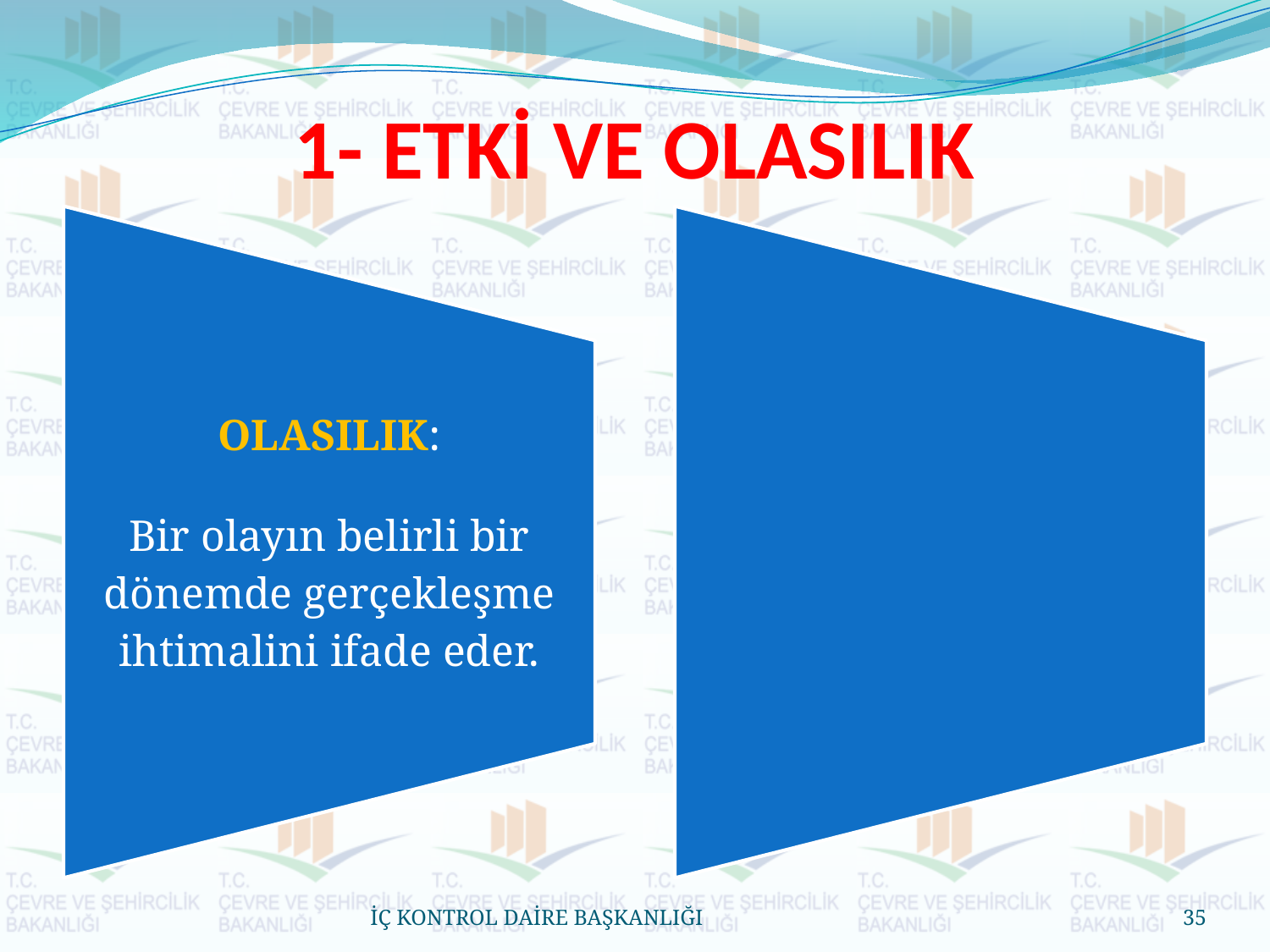

# 1- ETKİ VE OLASILIK
OLASILIK:
Bir olayın belirli bir dönemde gerçekleşme ihtimalini ifade eder.
İÇ KONTROL DAİRE BAŞKANLIĞI
35